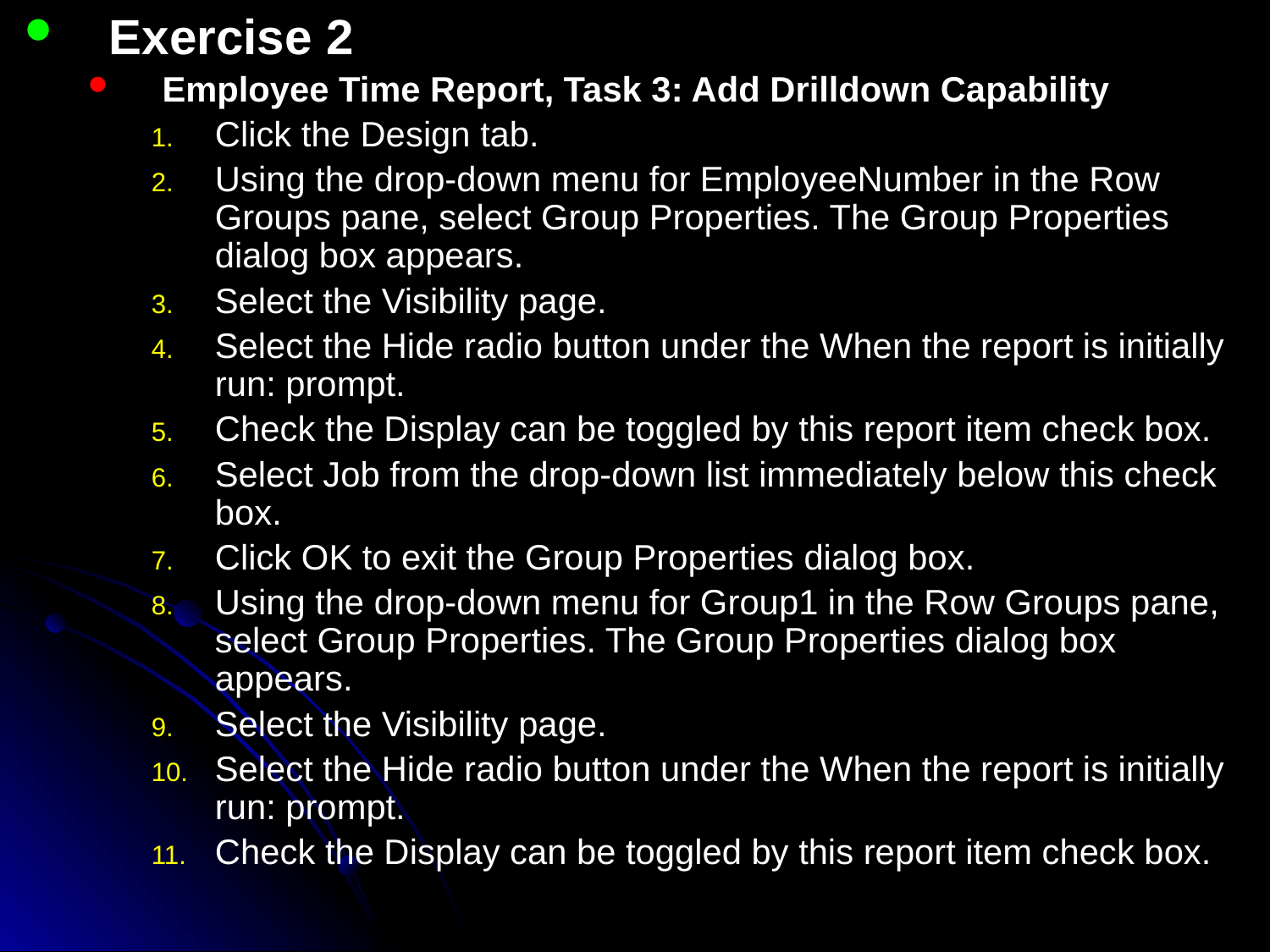

Exercise 2
Employee Time Report, Task 3: Add Drilldown Capability
Click the Design tab.
Using the drop-down menu for EmployeeNumber in the Row Groups pane, select Group Properties. The Group Properties dialog box appears.
Select the Visibility page.
Select the Hide radio button under the When the report is initially run: prompt.
Check the Display can be toggled by this report item check box.
Select Job from the drop-down list immediately below this check box.
Click OK to exit the Group Properties dialog box.
Using the drop-down menu for Group1 in the Row Groups pane, select Group Properties. The Group Properties dialog box appears.
Select the Visibility page.
Select the Hide radio button under the When the report is initially run: prompt.
Check the Display can be toggled by this report item check box.